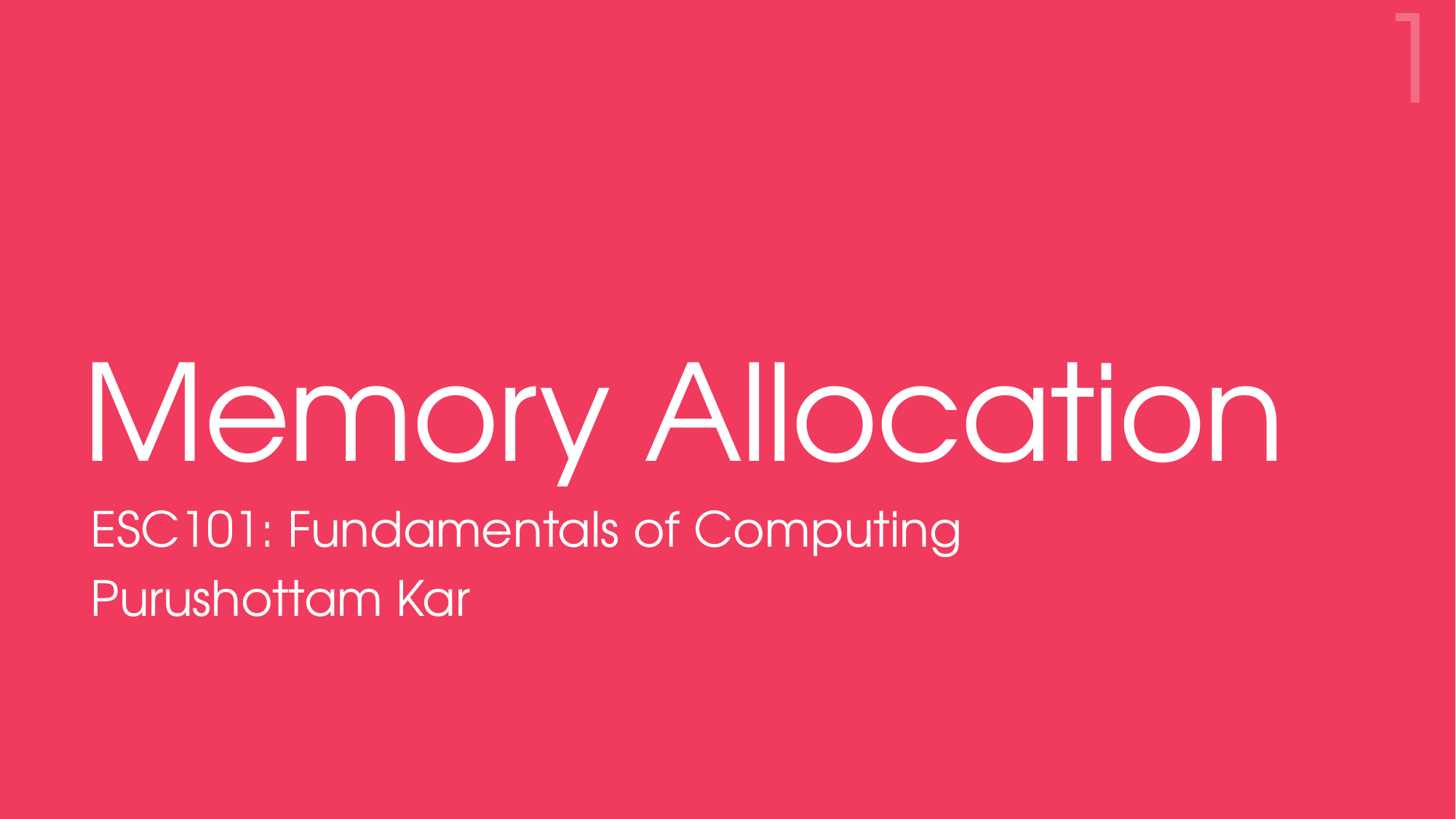

1
# Memory Allocation
ESC101: Fundamentals of Computing
Purushottam Kar